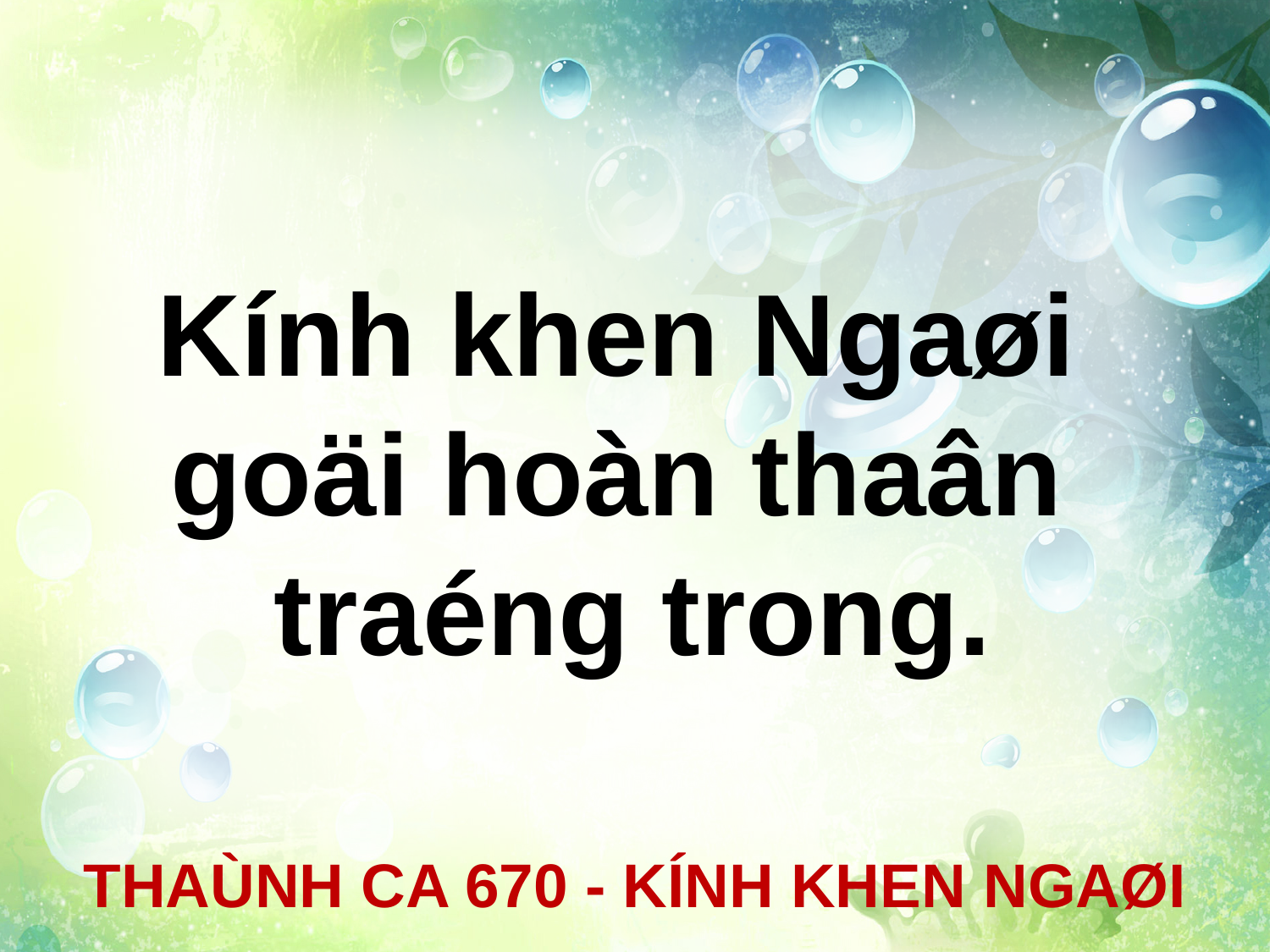

Kính khen Ngaøi
goäi hoàn thaân
traéng trong.
THAÙNH CA 670 - KÍNH KHEN NGAØI